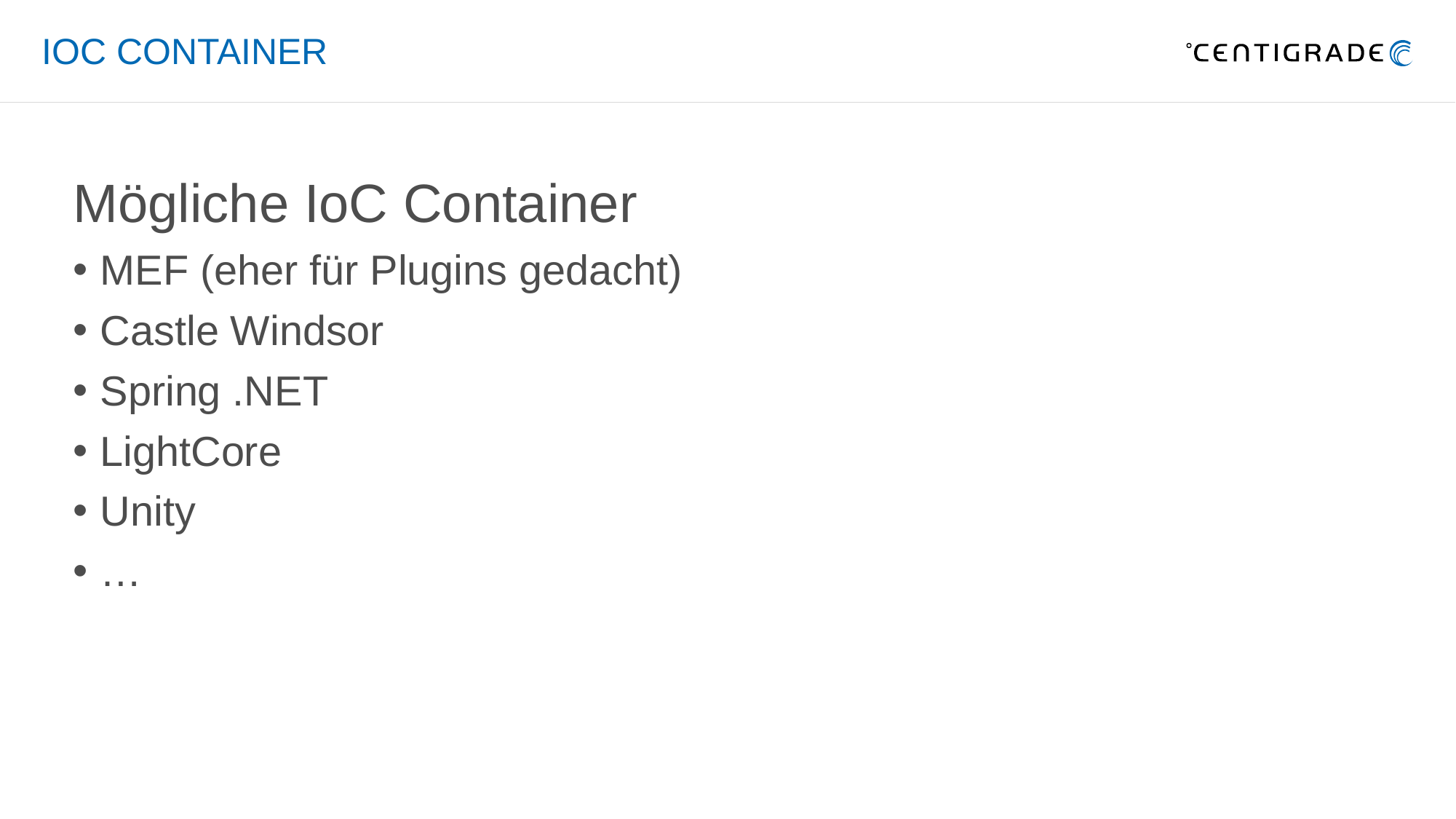

# IoC Container
Mögliche IoC Container
MEF (eher für Plugins gedacht)
Castle Windsor
Spring .NET
LightCore
Unity
…